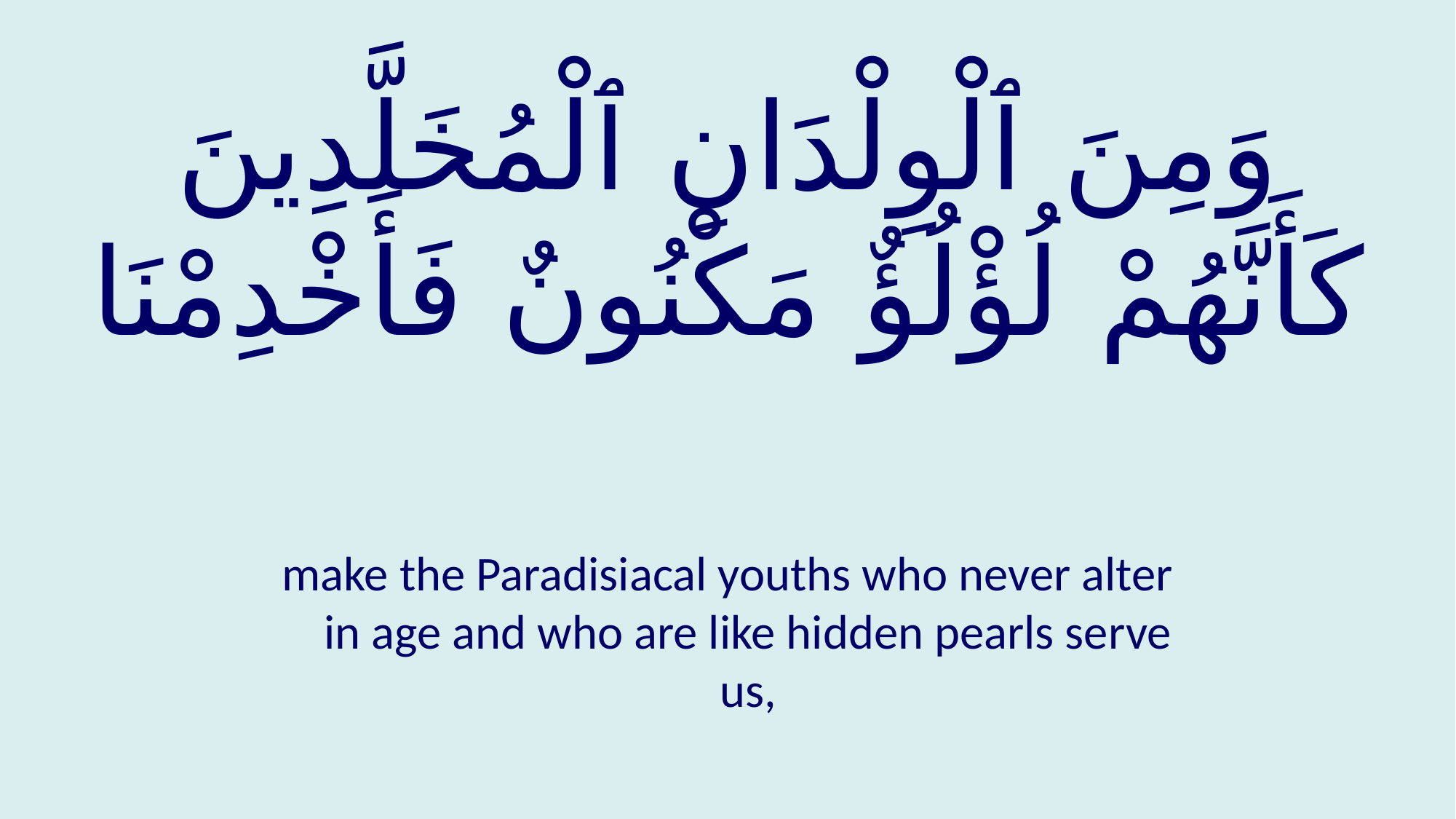

# وَمِنَ ٱلْوِلْدَانِ ٱلْمُخَلَّدِينَ كَأَنَّهُمْ لُؤْلُؤٌ مَكْنُونٌ فَأَخْدِمْنَا
make the Paradisiacal youths who never alter in age and who are like hidden pearls serve us,